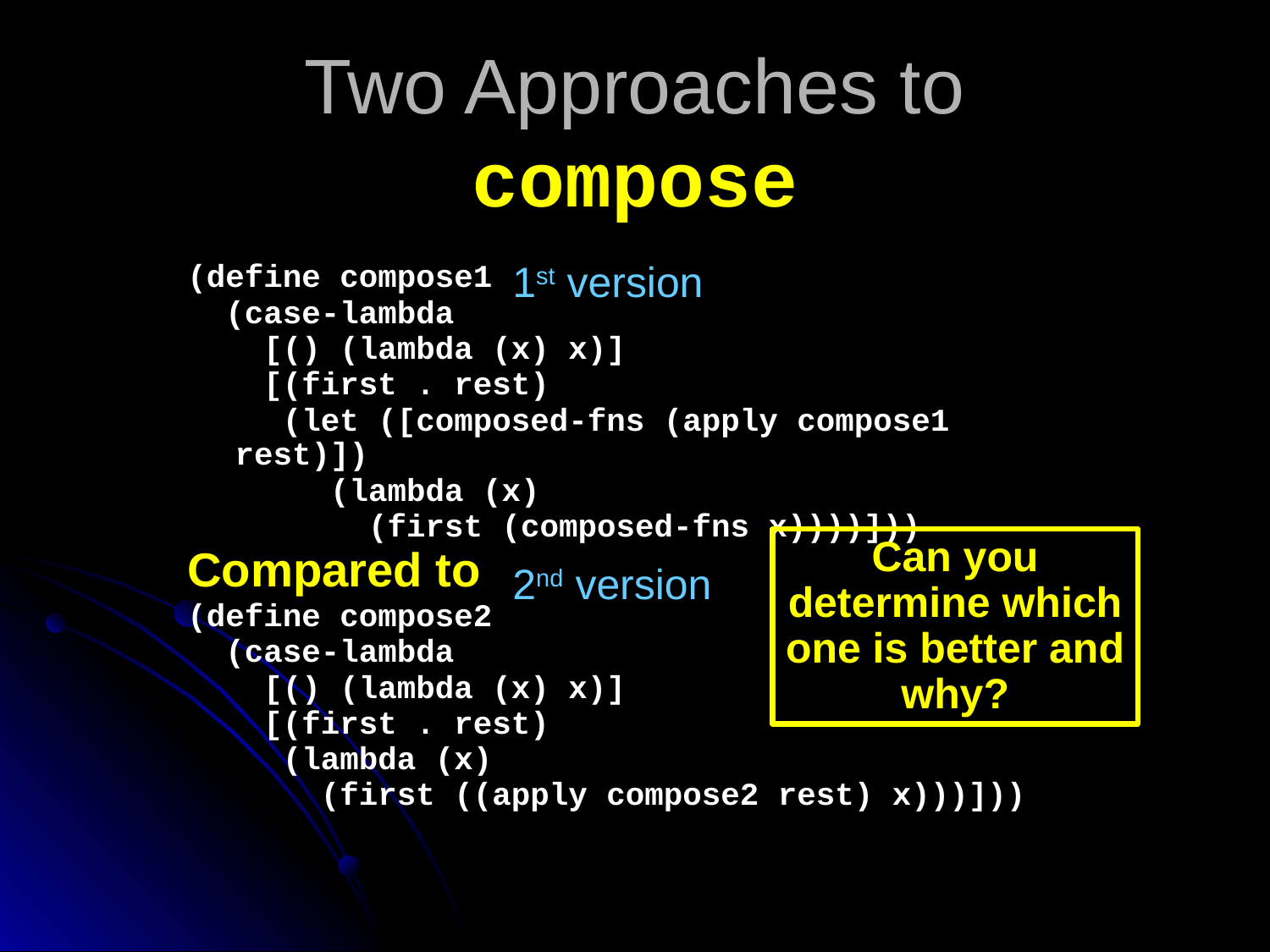

# Two Approaches to compose
1st version
(define compose1
  (case-lambda
    [() (lambda (x) x)]
    [(first . rest)
     (let ([composed-fns (apply compose1 rest)])
	     (lambda (x)
	       (first (composed-fns x))))]))
Compared to
(define compose2
  (case-lambda
    [() (lambda (x) x)]
    [(first . rest)
     (lambda (x)
       (first ((apply compose2 rest) x)))]))

Can you determine which one is better and why?
2nd version